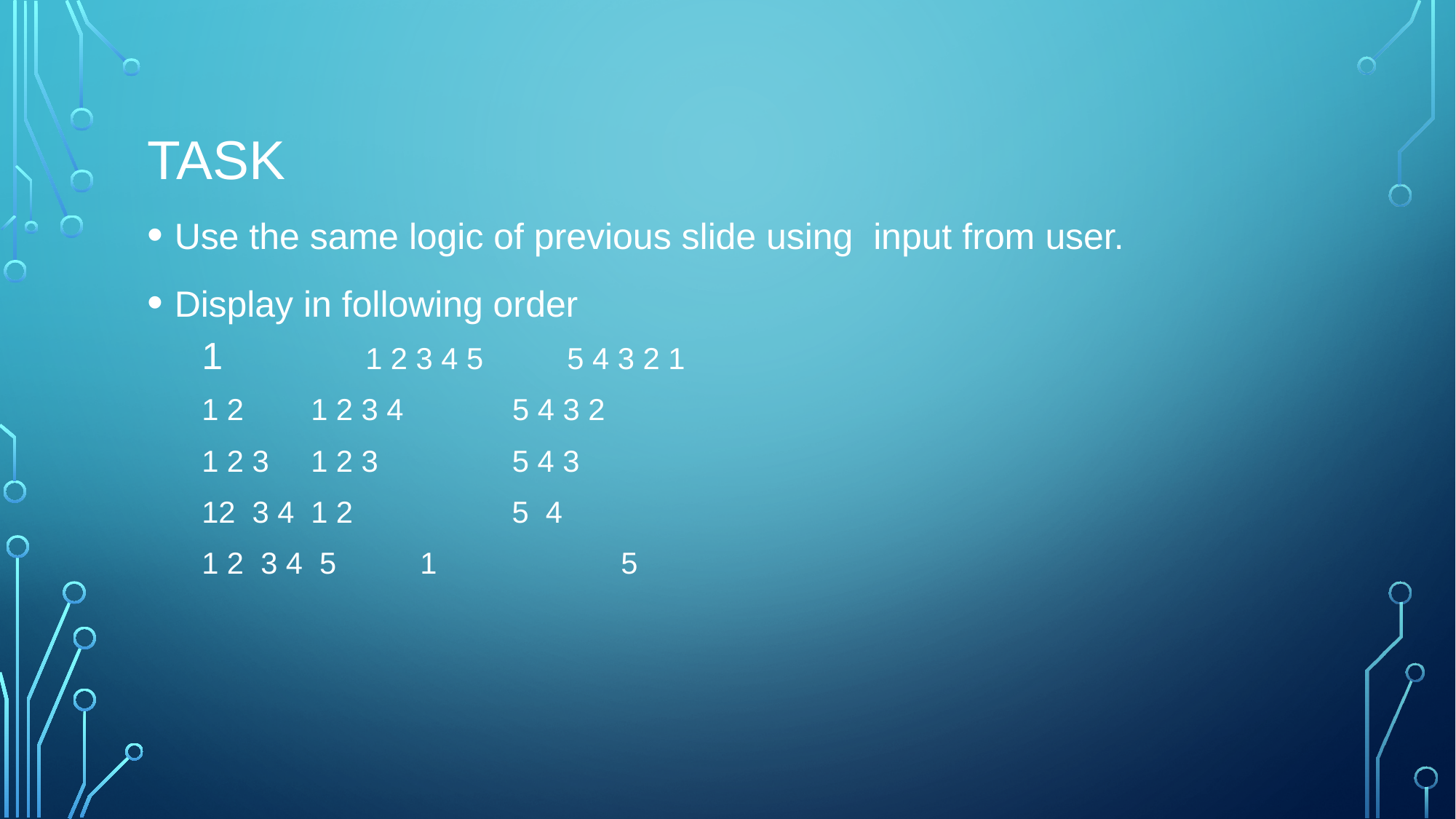

# Task
Use the same logic of previous slide using  input from user.
Display in following order
   	1 2 3 4 5          5 4 3 2 1
1 2     	1 2 3 4             5 4 3 2
1 2 3  	1 2 3                5 4 3
12  3 4 	1 2                   5  4
1 2  3 4  5 	1                      5